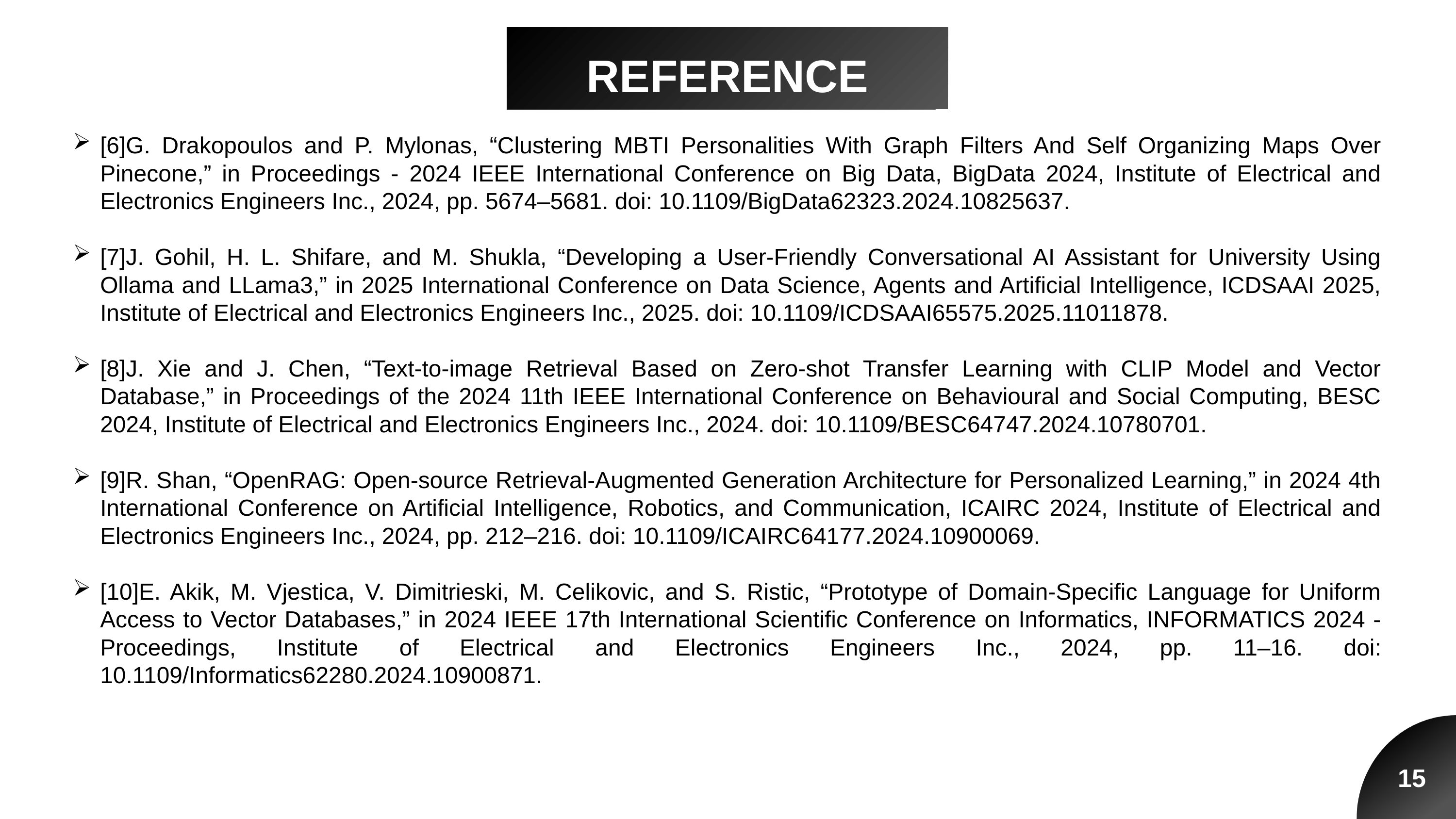

REFERENCE
[6]G. Drakopoulos and P. Mylonas, “Clustering MBTI Personalities With Graph Filters And Self Organizing Maps Over Pinecone,” in Proceedings - 2024 IEEE International Conference on Big Data, BigData 2024, Institute of Electrical and Electronics Engineers Inc., 2024, pp. 5674–5681. doi: 10.1109/BigData62323.2024.10825637.

[7]J. Gohil, H. L. Shifare, and M. Shukla, “Developing a User-Friendly Conversational AI Assistant for University Using Ollama and LLama3,” in 2025 International Conference on Data Science, Agents and Artificial Intelligence, ICDSAAI 2025, Institute of Electrical and Electronics Engineers Inc., 2025. doi: 10.1109/ICDSAAI65575.2025.11011878.

[8]J. Xie and J. Chen, “Text-to-image Retrieval Based on Zero-shot Transfer Learning with CLIP Model and Vector Database,” in Proceedings of the 2024 11th IEEE International Conference on Behavioural and Social Computing, BESC 2024, Institute of Electrical and Electronics Engineers Inc., 2024. doi: 10.1109/BESC64747.2024.10780701.

[9]R. Shan, “OpenRAG: Open-source Retrieval-Augmented Generation Architecture for Personalized Learning,” in 2024 4th International Conference on Artificial Intelligence, Robotics, and Communication, ICAIRC 2024, Institute of Electrical and Electronics Engineers Inc., 2024, pp. 212–216. doi: 10.1109/ICAIRC64177.2024.10900069.

[10]E. Akik, M. Vjestica, V. Dimitrieski, M. Celikovic, and S. Ristic, “Prototype of Domain-Specific Language for Uniform Access to Vector Databases,” in 2024 IEEE 17th International Scientific Conference on Informatics, INFORMATICS 2024 - Proceedings, Institute of Electrical and Electronics Engineers Inc., 2024, pp. 11–16. doi: 10.1109/Informatics62280.2024.10900871.

15